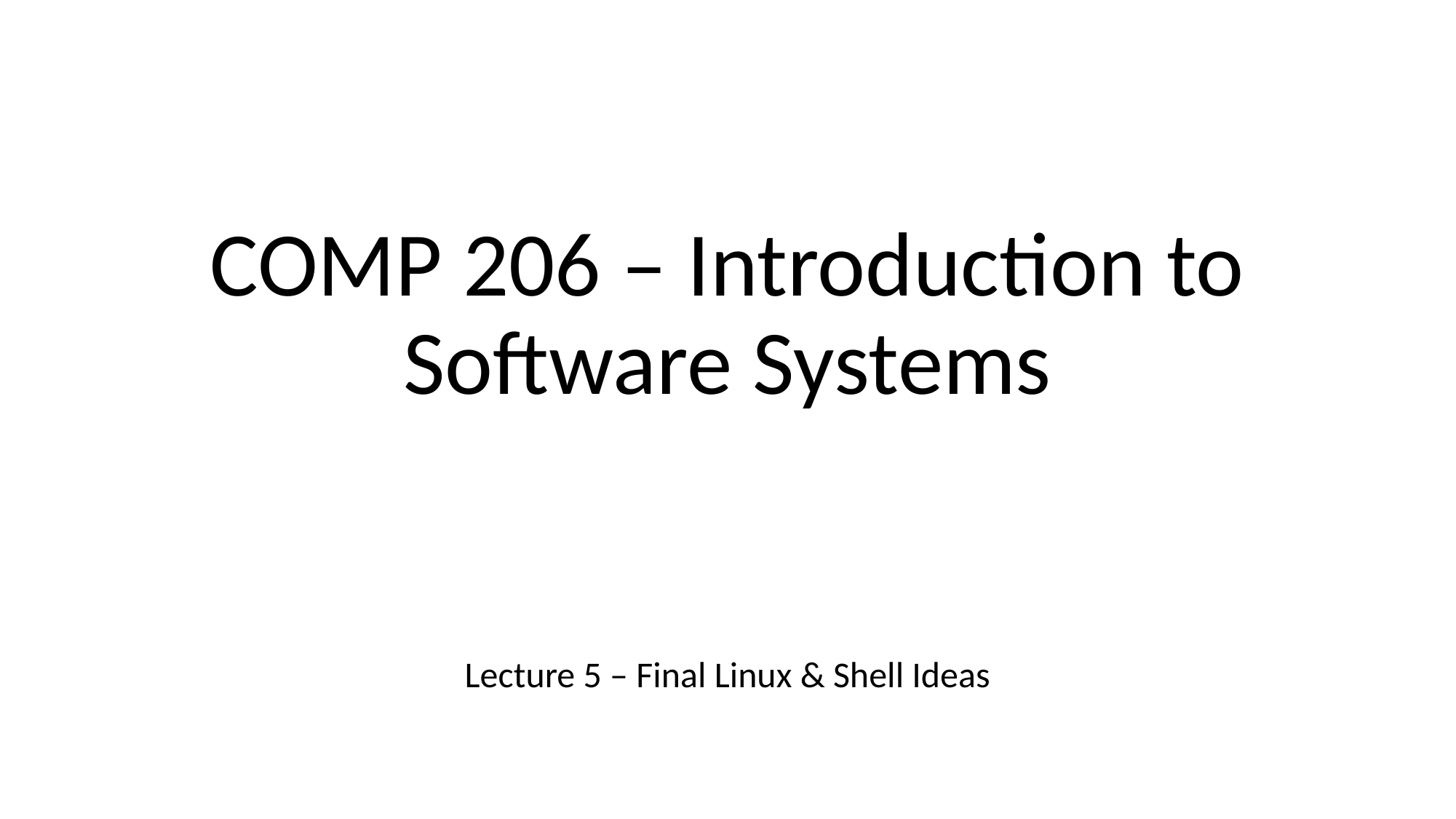

# COMP 206 – Introduction to Software Systems
Lecture 5 – Final Linux & Shell Ideas